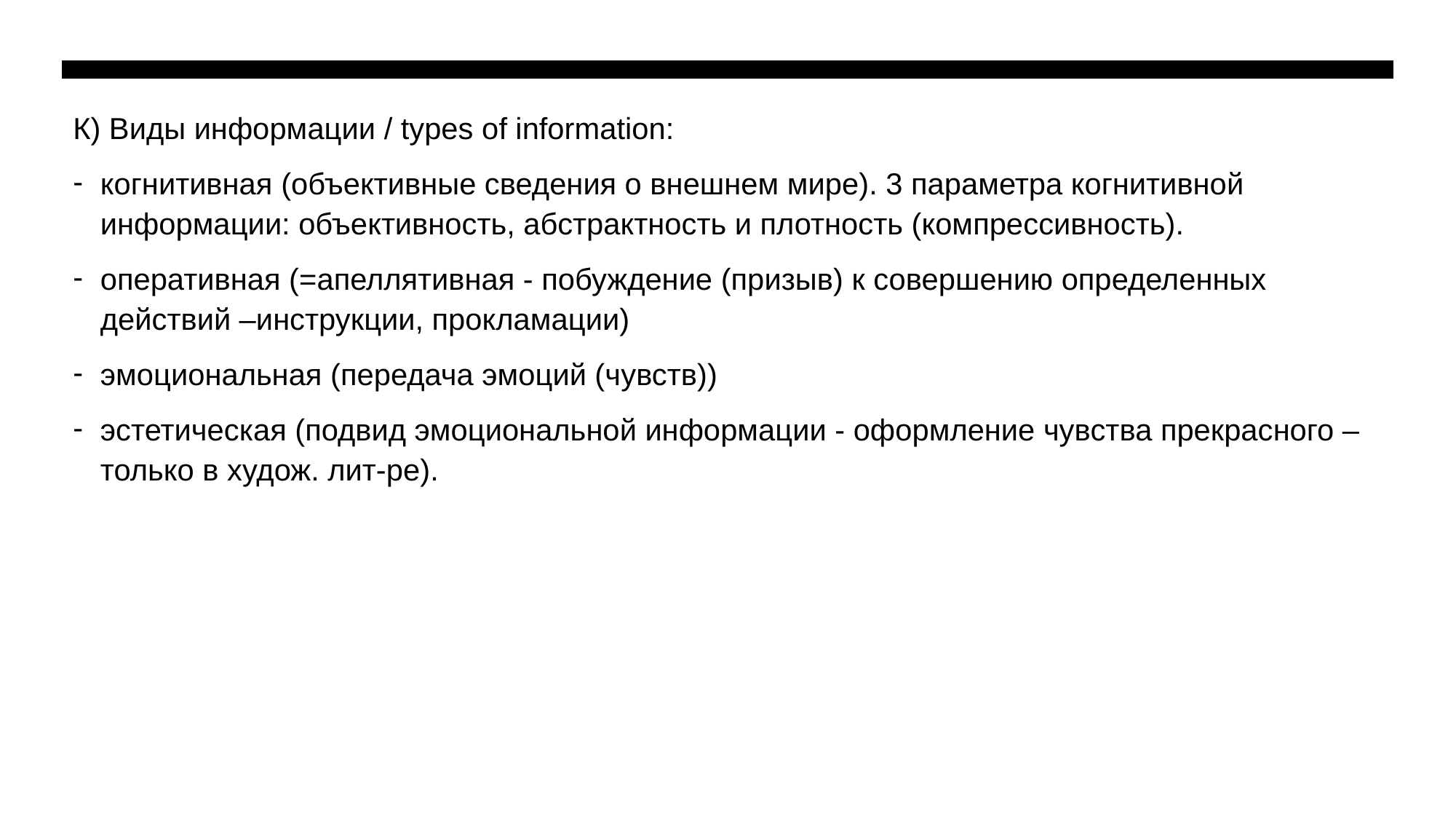

К) Виды информации / types of information:
когнитивная (объективные сведения о внешнем мире). 3 параметра когнитивной информации: объективность, абстрактность и плотность (компрессивность).
оперативная (=апеллятивная - побуждение (призыв) к совершению определенных действий –инструкции, прокламации)
эмоциональная (передача эмоций (чувств))
эстетическая (подвид эмоциональной информации - оформление чувства прекрасного – только в худож. лит-ре).